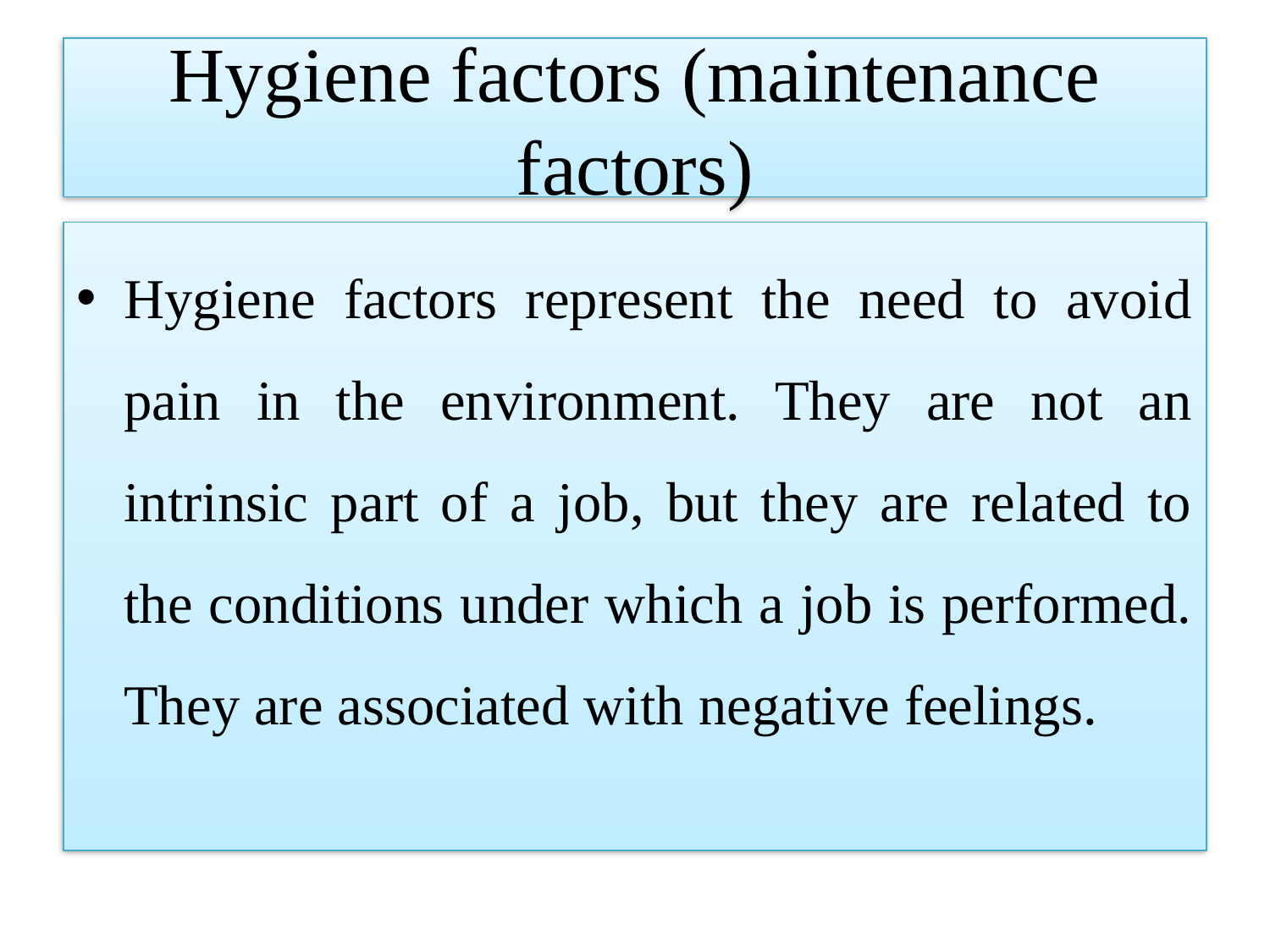

# Hygiene factors (maintenance factors)
Hygiene factors represent the need to avoid pain in the environment. They are not an intrinsic part of a job, but they are related to the conditions under which a job is performed. They are associated with negative feelings.